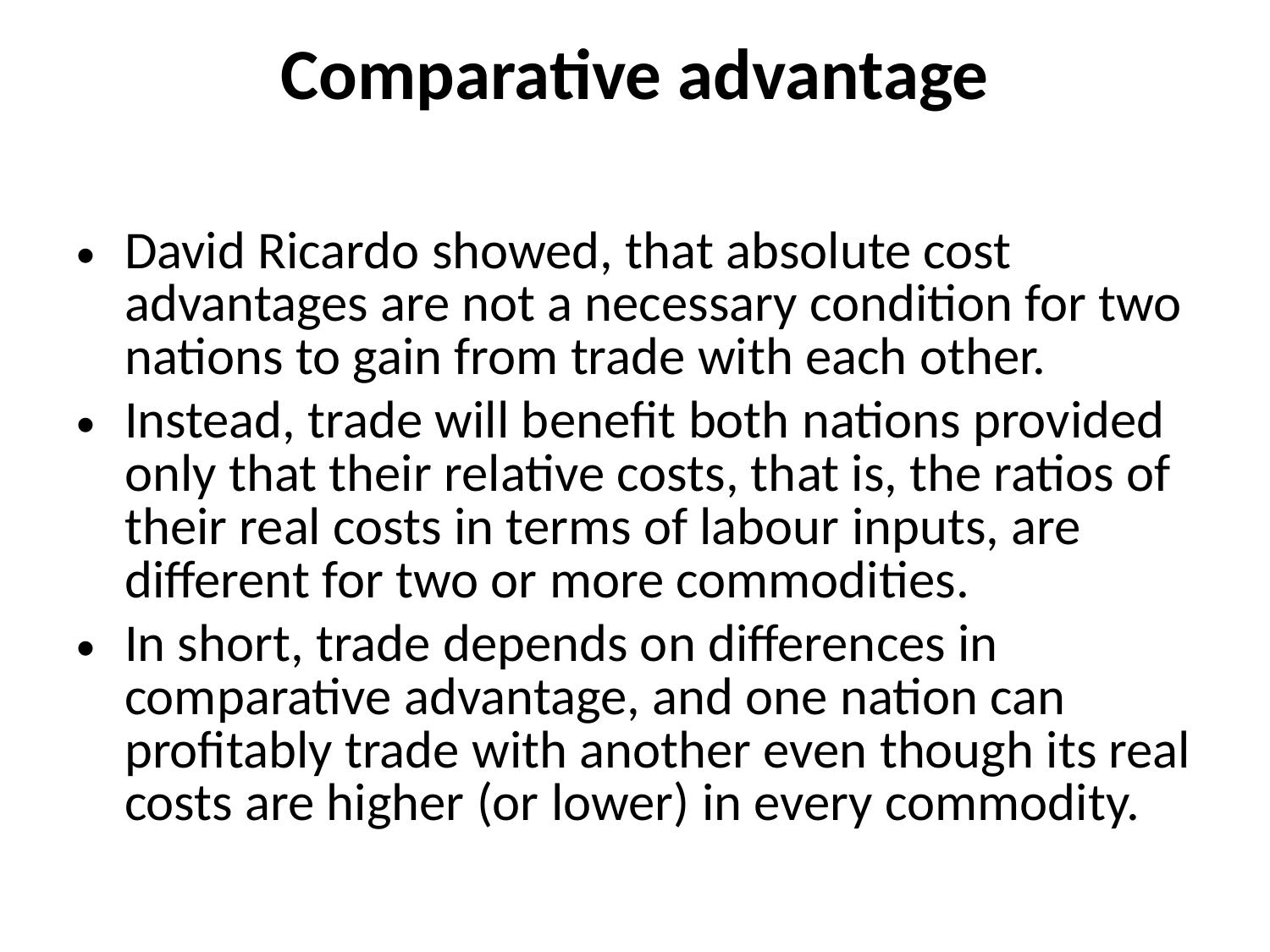

# Comparative advantage
David Ricardo showed, that absolute cost advantages are not a necessary condition for two nations to gain from trade with each other.
Instead, trade will beneﬁt both nations provided only that their relative costs, that is, the ratios of their real costs in terms of labour inputs, are different for two or more commodities.
In short, trade depends on differences in comparative advantage, and one nation can proﬁtably trade with another even though its real costs are higher (or lower) in every commodity.